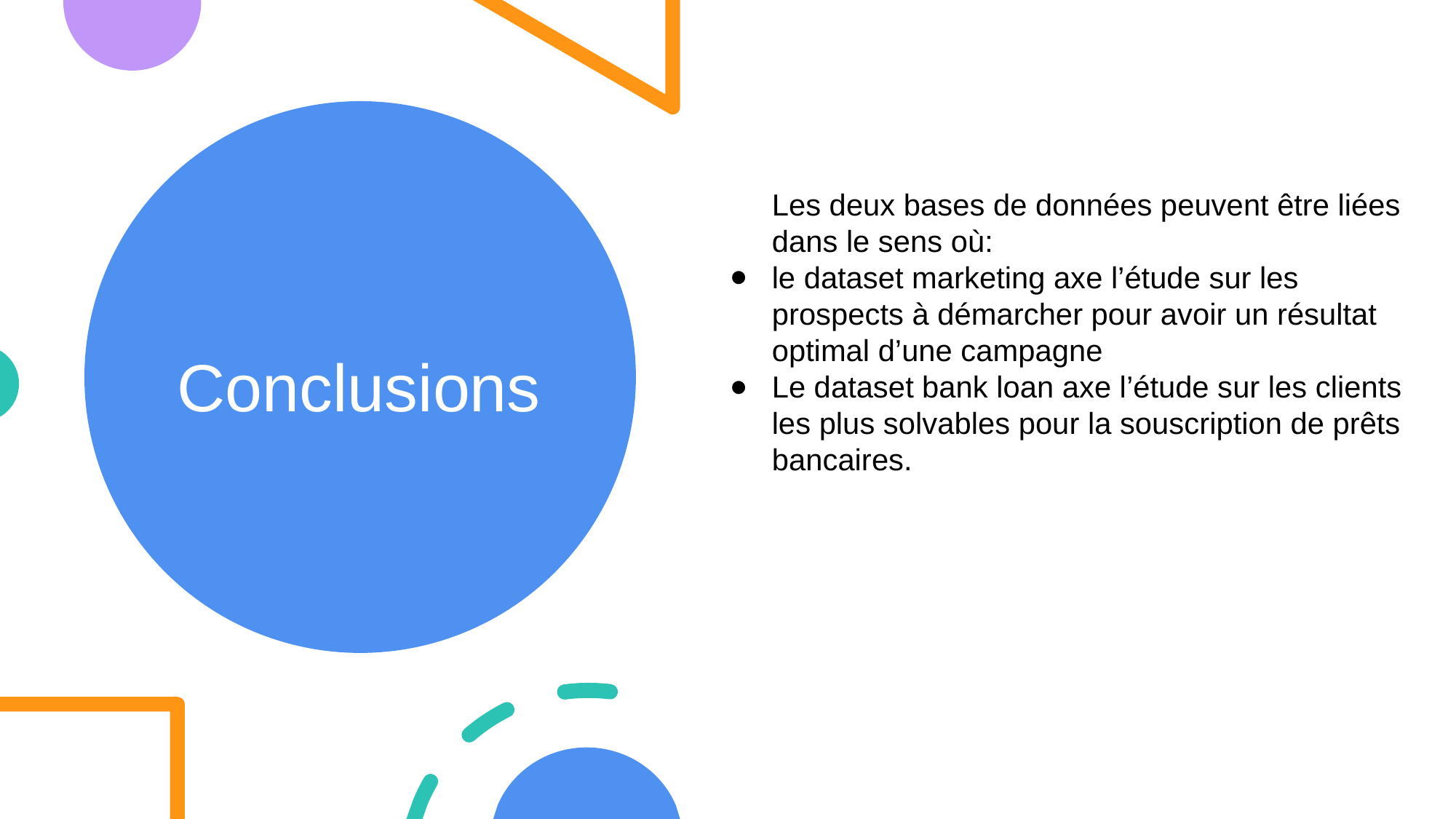

# Conclusions
Les deux bases de données peuvent être liées dans le sens où:
le dataset marketing axe l’étude sur les prospects à démarcher pour avoir un résultat optimal d’une campagne
Le dataset bank loan axe l’étude sur les clients les plus solvables pour la souscription de prêts bancaires.